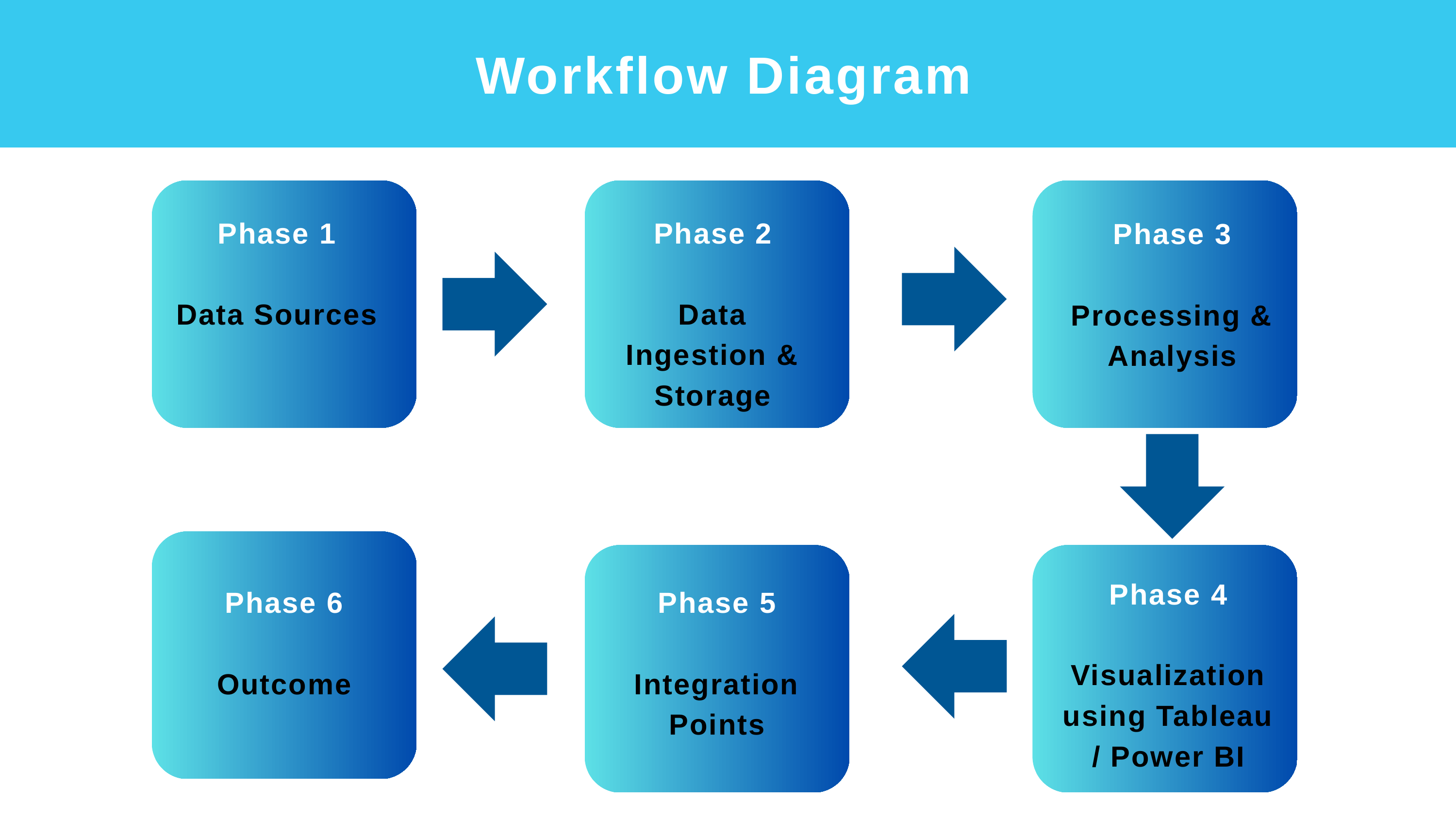

Workflow Diagram

Phase 1

Data Sources
Phase 2

Data Ingestion & Storage
Phase 3

Processing & Analysis

Phase 4

Visualization using Tableau / Power BI
Phase 6

Outcome
Phase 5

Integration Points